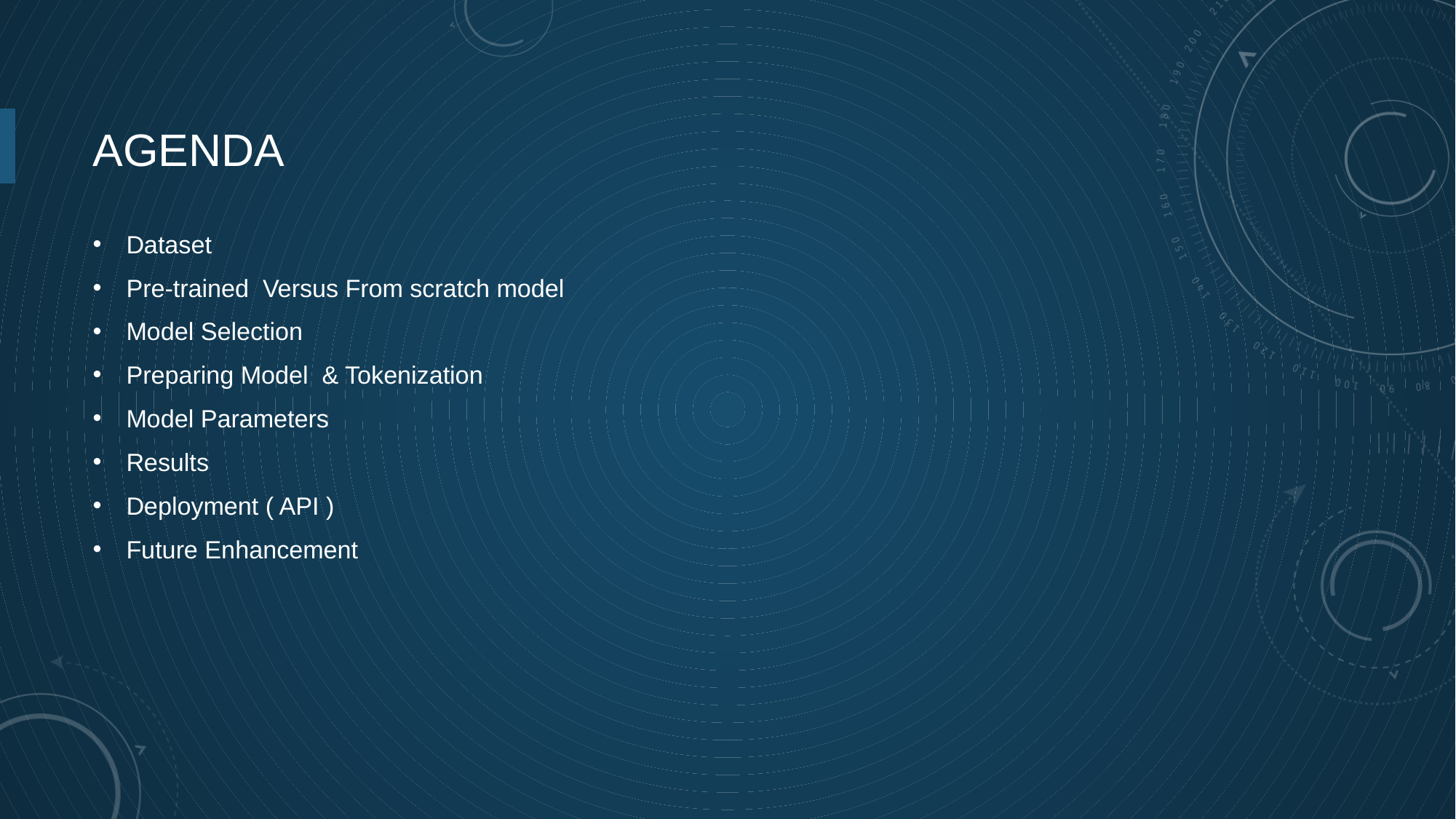

# Agenda
Dataset
Pre-trained  Versus From scratch model
Model Selection
Preparing Model  & Tokenization
Model Parameters
Results
Deployment ( API )
Future Enhancement